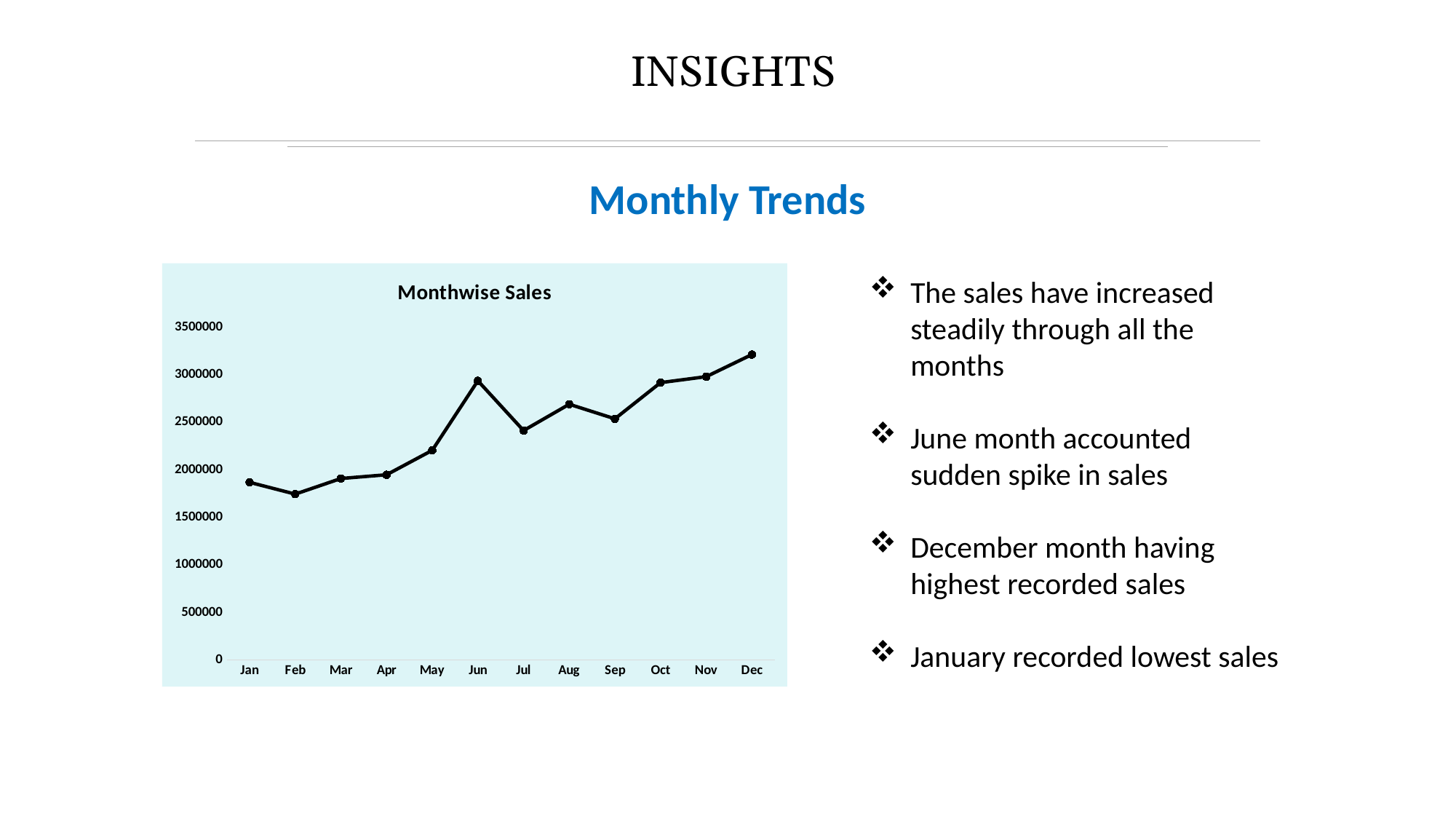

INSIGHTS
Monthly Trends

### Chart: Monthwise Sales

| Category | Total |
|---|---|
| Jan | 1868572.6708999895 |
| Feb | 1744677.8305999776 |
| Mar | 1908589.0547999719 |
| Apr | 1948432.2302999718 |
| May | 2205152.296499975 |
| Jun | 2936177.744199977 |
| Jul | 2412980.5948999748 |
| Aug | 2689540.876499976 |
| Sep | 2536756.6377999745 |
| Oct | 2916660.897799977 |
| Nov | 2979421.3901999765 |
| Dec | 3211714.996199975 |
The sales have increased steadily through all the months

June month accounted sudden spike in sales

December month having highest recorded sales

January recorded lowest sales